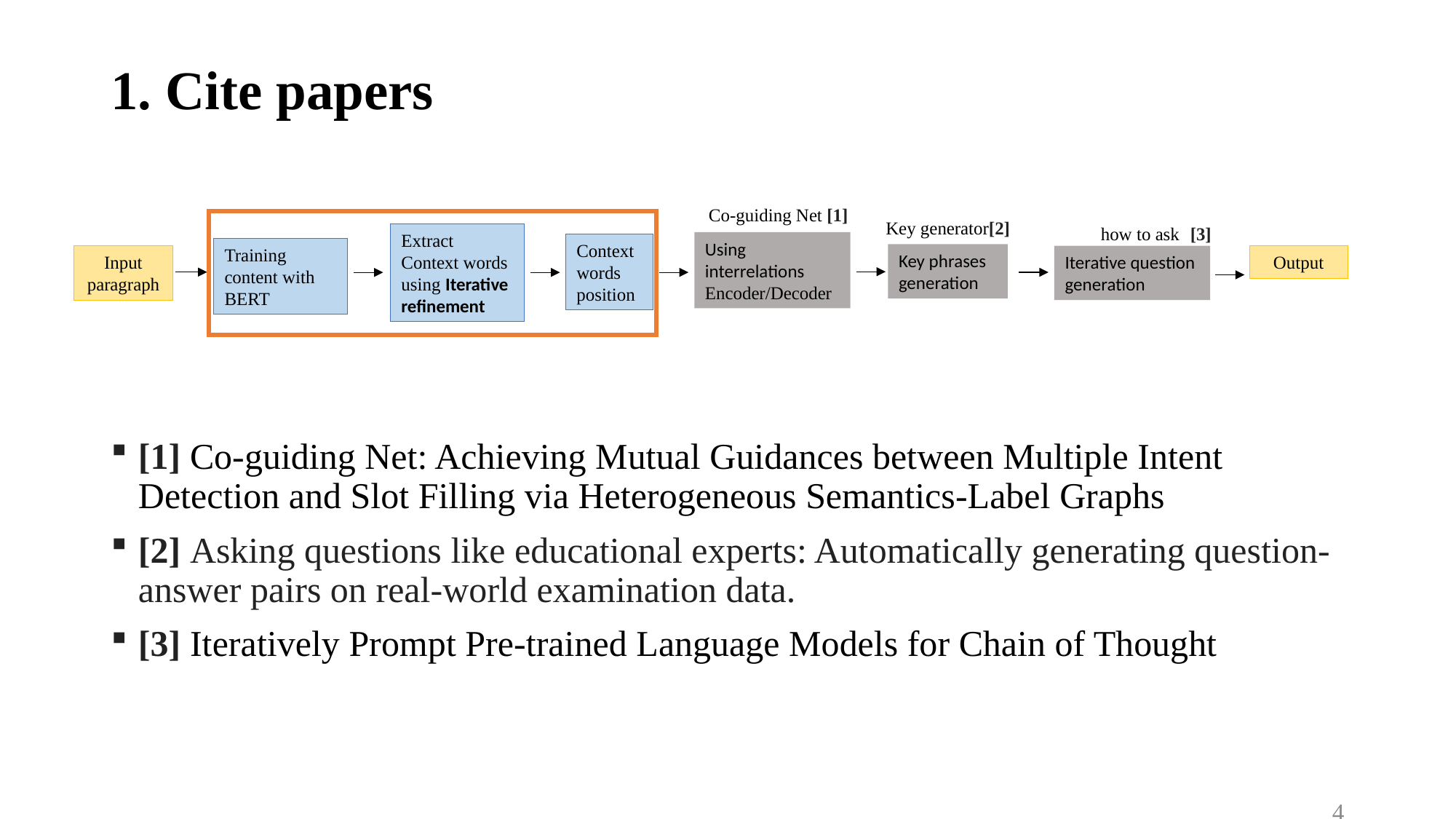

# 1. Cite papers
Co-guiding Net [1]

Key generator[2]
[3]
how to ask
Extract Context words using Iterative refinement
Using interrelations Encoder/Decoder
Context words position
Training content with BERT
Key phrases generation
Input paragraph
Output
Iterative question generation
[1] Co-guiding Net: Achieving Mutual Guidances between Multiple Intent Detection and Slot Filling via Heterogeneous Semantics-Label Graphs
[2] Asking questions like educational experts: Automatically generating question-answer pairs on real-world examination data.
[3] Iteratively Prompt Pre-trained Language Models for Chain of Thought

4